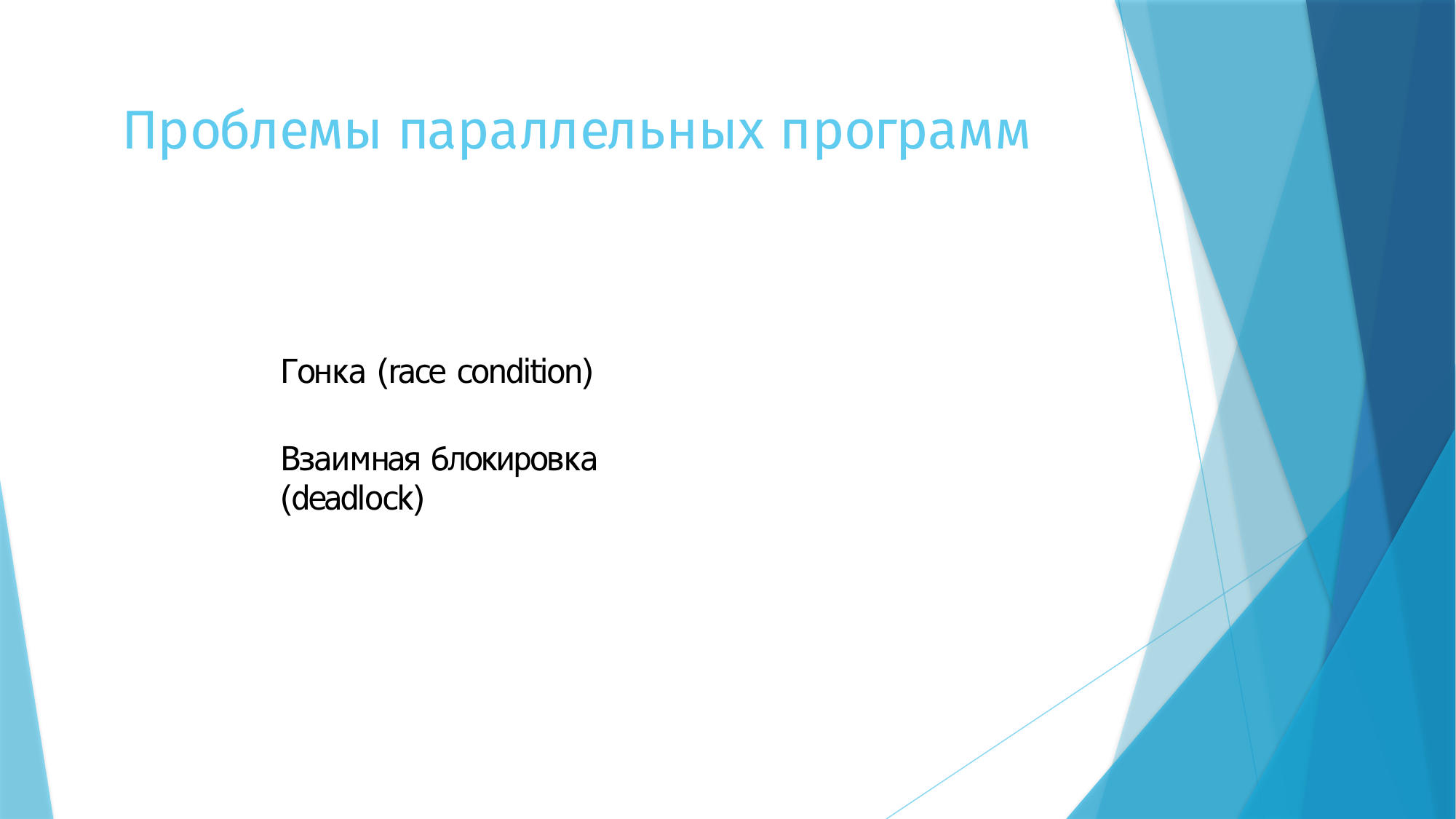

# Проблемы параллельных программ
Гонка (race condition)

Взаимная блокировка (deadlock)